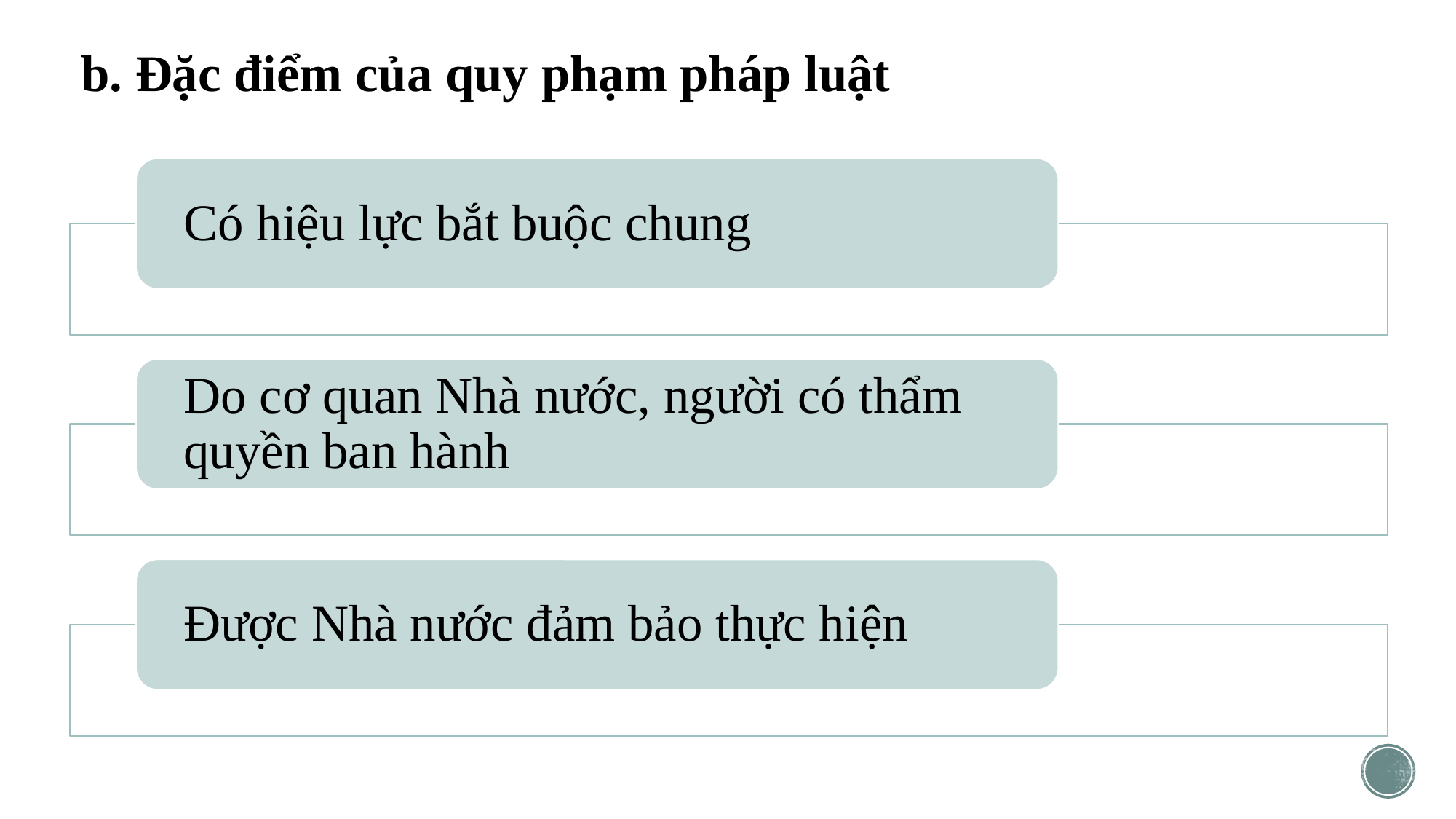

# b. Đặc điểm của quy phạm pháp luật
Có hiệu lực bắt buộc chung
Do cơ quan Nhà nước, người có thẩm quyền ban hành
Được Nhà nước đảm bảo thực hiện